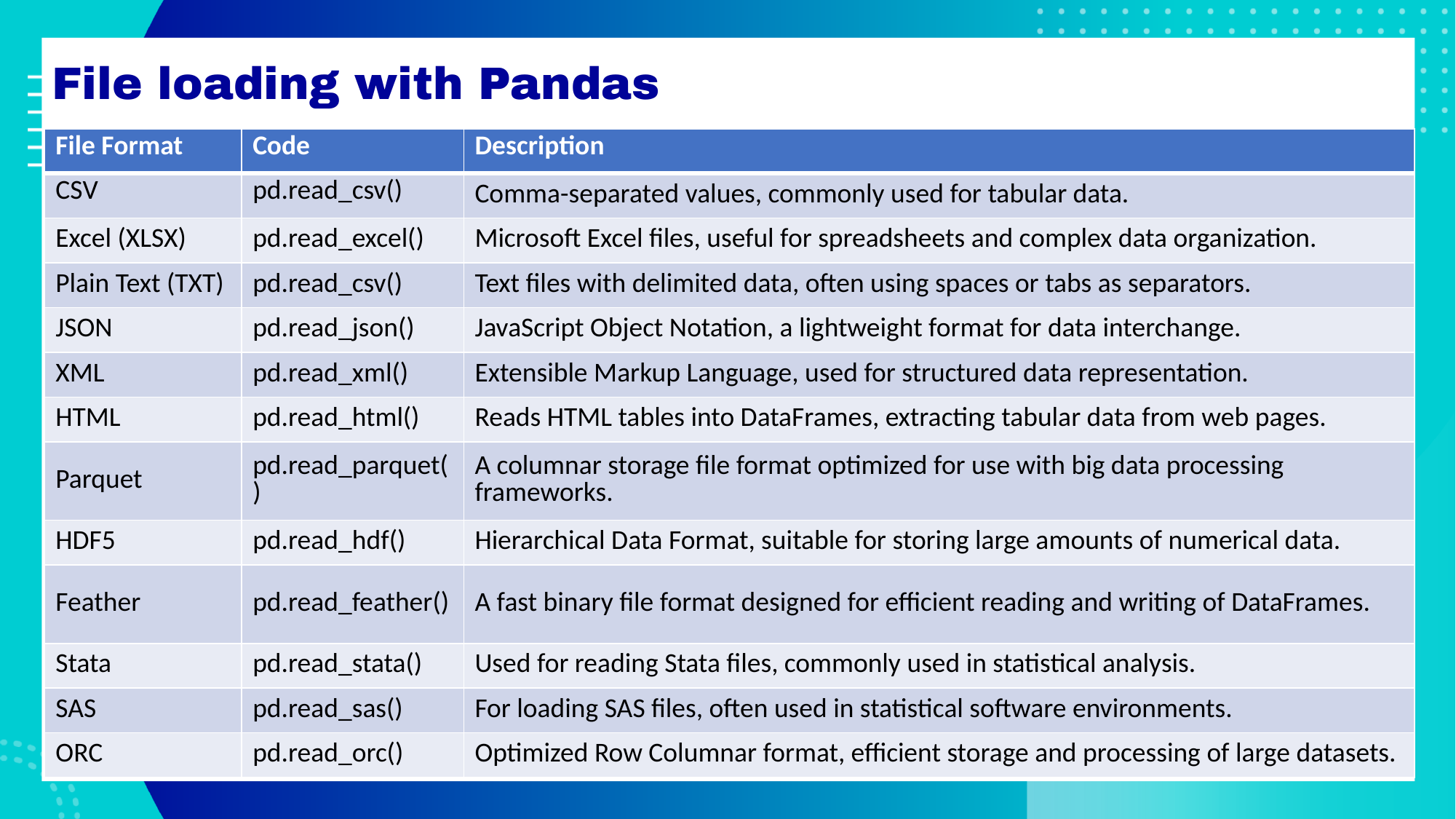

# File loading with Pandas
| File Format | Code | Description |
| --- | --- | --- |
| CSV | pd.read\_csv() | Comma-separated values, commonly used for tabular data. |
| Excel (XLSX) | pd.read\_excel() | Microsoft Excel files, useful for spreadsheets and complex data organization. |
| Plain Text (TXT) | pd.read\_csv() | Text files with delimited data, often using spaces or tabs as separators. |
| JSON | pd.read\_json() | JavaScript Object Notation, a lightweight format for data interchange. |
| XML | pd.read\_xml() | Extensible Markup Language, used for structured data representation. |
| HTML | pd.read\_html() | Reads HTML tables into DataFrames, extracting tabular data from web pages. |
| Parquet | pd.read\_parquet() | A columnar storage file format optimized for use with big data processing frameworks. |
| HDF5 | pd.read\_hdf() | Hierarchical Data Format, suitable for storing large amounts of numerical data. |
| Feather | pd.read\_feather() | A fast binary file format designed for efficient reading and writing of DataFrames. |
| Stata | pd.read\_stata() | Used for reading Stata files, commonly used in statistical analysis. |
| SAS | pd.read\_sas() | For loading SAS files, often used in statistical software environments. |
| ORC | pd.read\_orc() | Optimized Row Columnar format, efficient storage and processing of large datasets. |